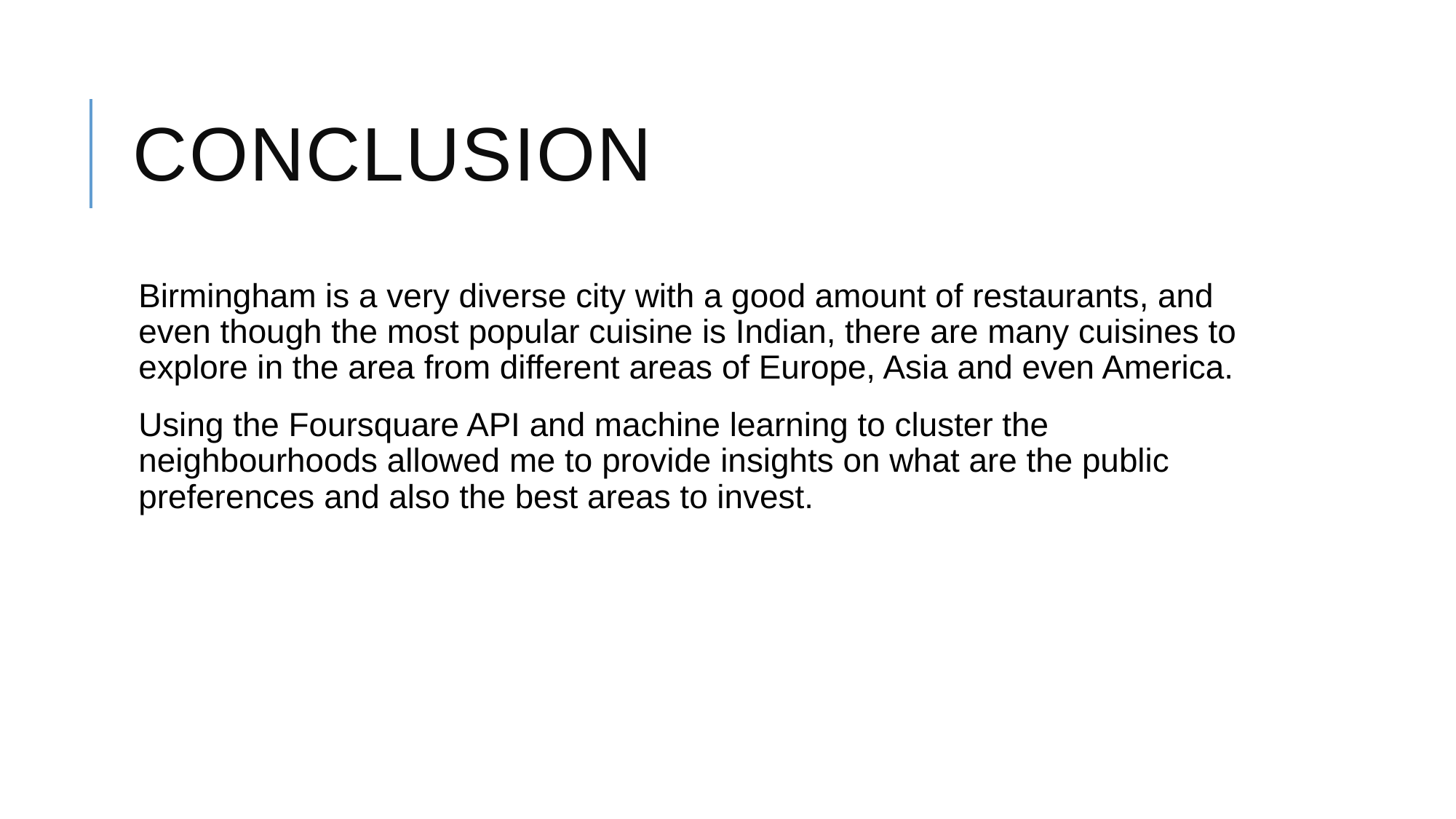

# Conclusion
Birmingham is a very diverse city with a good amount of restaurants, and even though the most popular cuisine is Indian, there are many cuisines to explore in the area from different areas of Europe, Asia and even America.
Using the Foursquare API and machine learning to cluster the neighbourhoods allowed me to provide insights on what are the public preferences and also the best areas to invest.